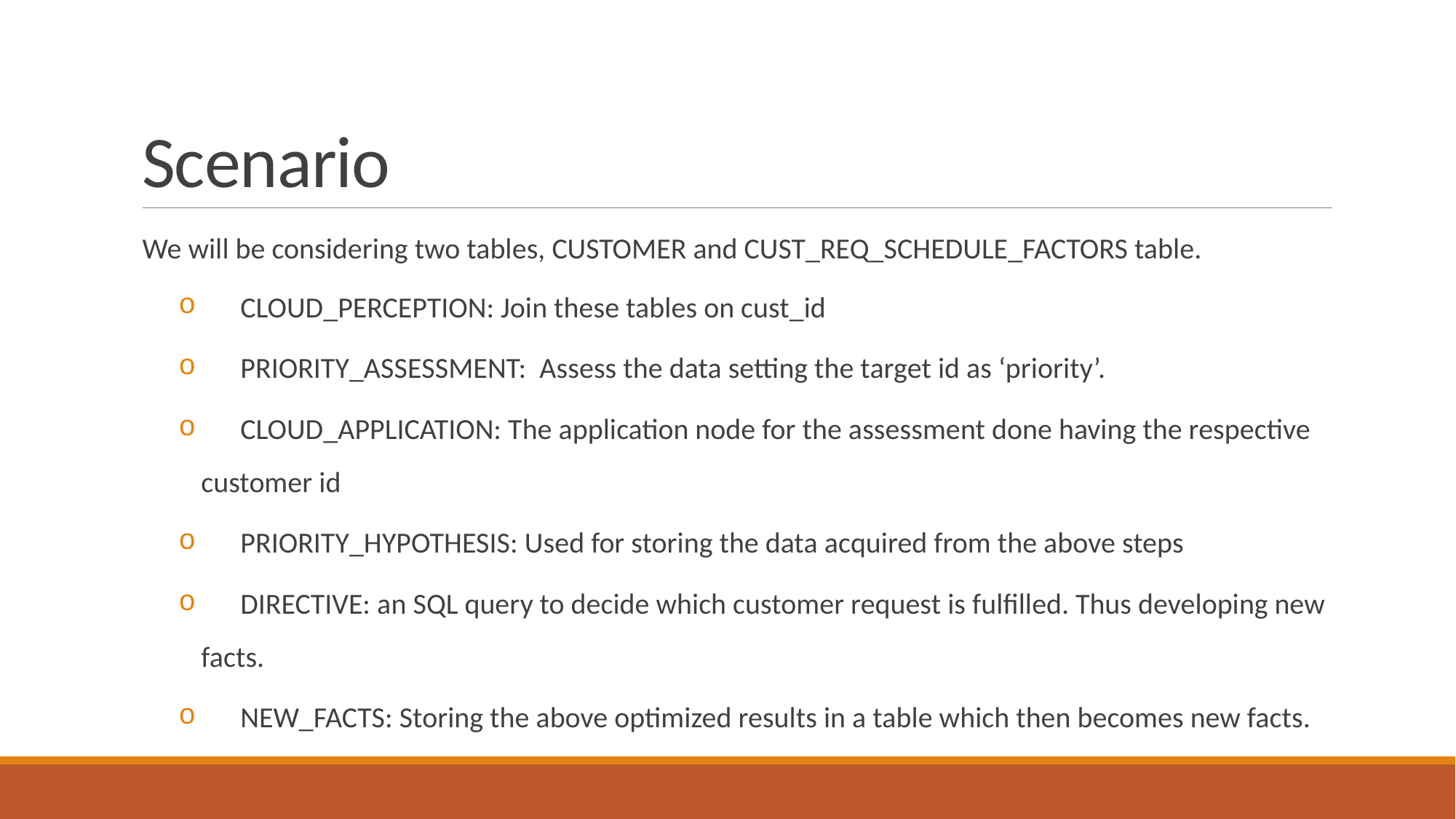

# Scenario
We will be considering two tables, CUSTOMER and CUST_REQ_SCHEDULE_FACTORS table.
      CLOUD_PERCEPTION: Join these tables on cust_id
      PRIORITY_ASSESSMENT:  Assess the data setting the target id as ‘priority’.
      CLOUD_APPLICATION: The application node for the assessment done having the respective customer id
      PRIORITY_HYPOTHESIS: Used for storing the data acquired from the above steps
      DIRECTIVE: an SQL query to decide which customer request is fulfilled. Thus developing new facts.
      NEW_FACTS: Storing the above optimized results in a table which then becomes new facts.